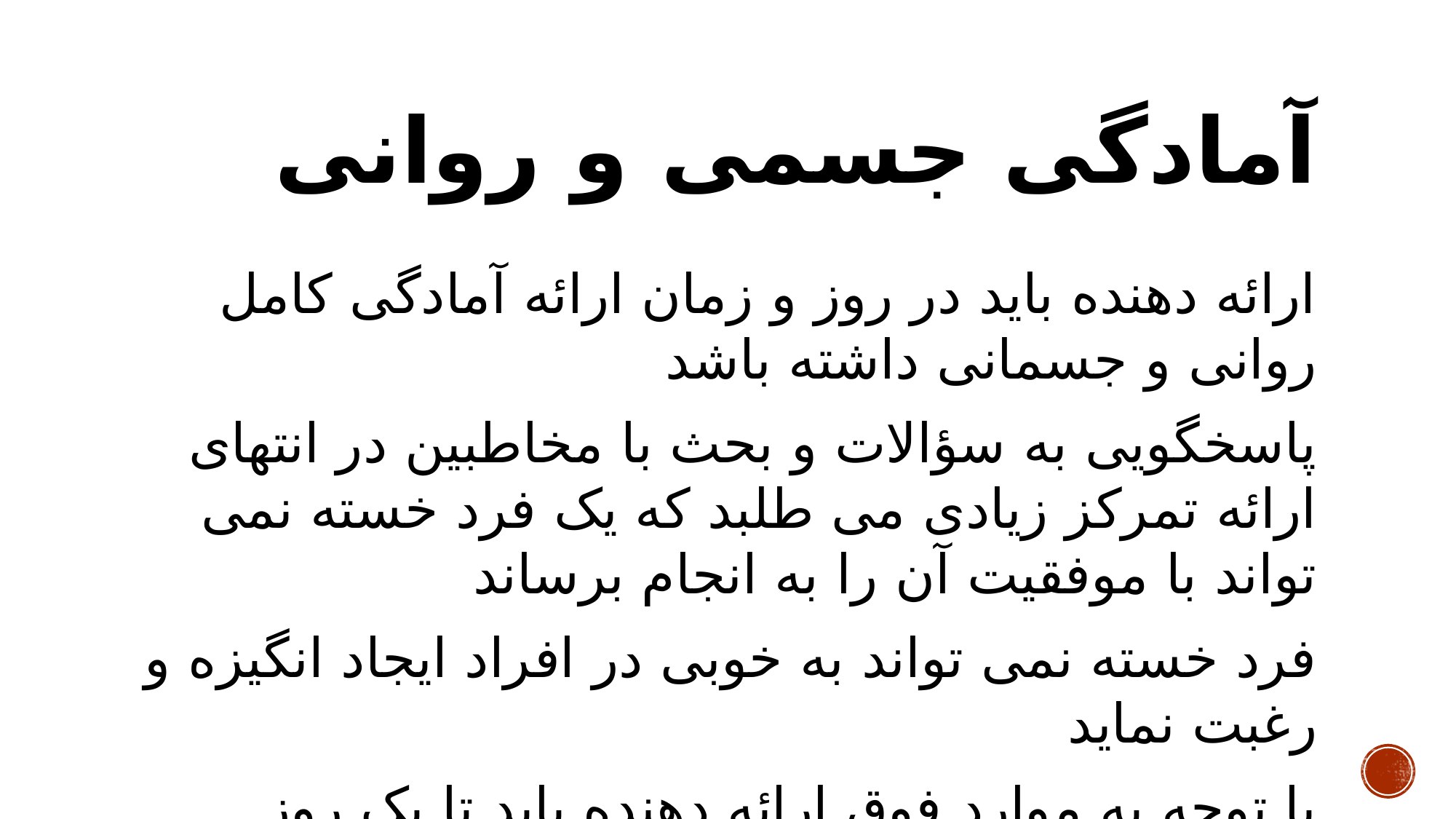

# آمادگی جسمی و روانی
ارائه دهنده باید در روز و زمان ارائه آمادگی کامل روانی و جسمانی داشته باشد
پاسخگویی به سؤالات و بحث با مخاطبین در انتهای ارائه تمرکز زیادی می طلبد که یک فرد خسته نمی تواند با موفقیت آن را به انجام برساند
فرد خسته نمی تواند به خوبی در افراد ایجاد انگیزه و رغبت نماید
با توجه به موارد فوق ارائه دهنده باید تا یک روز مانده به ارائه همه ی کارها را انجام داده و آخرین روز را استراحت کند